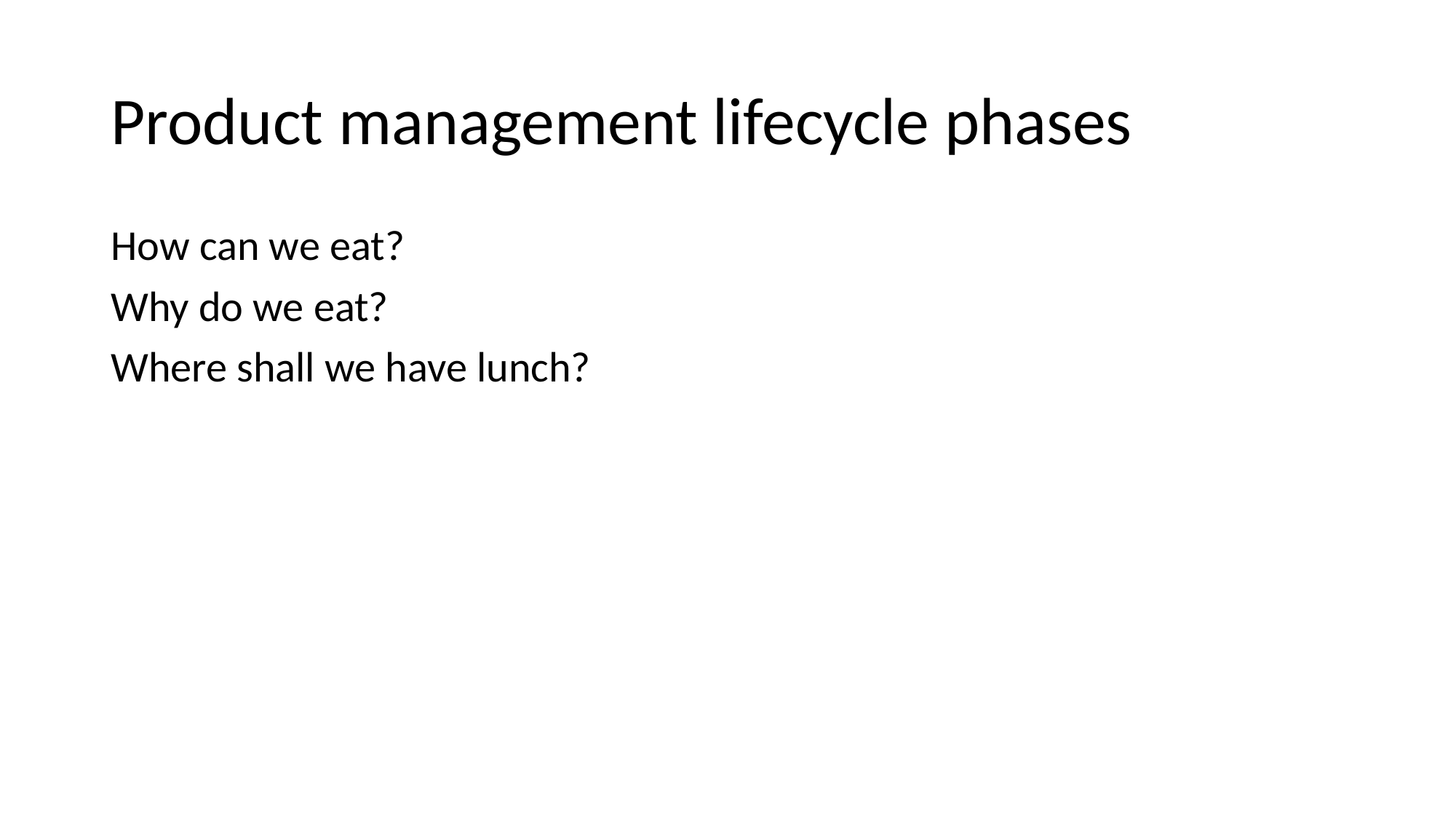

# Product management lifecycle phases
How can we eat?
Why do we eat?
Where shall we have lunch?